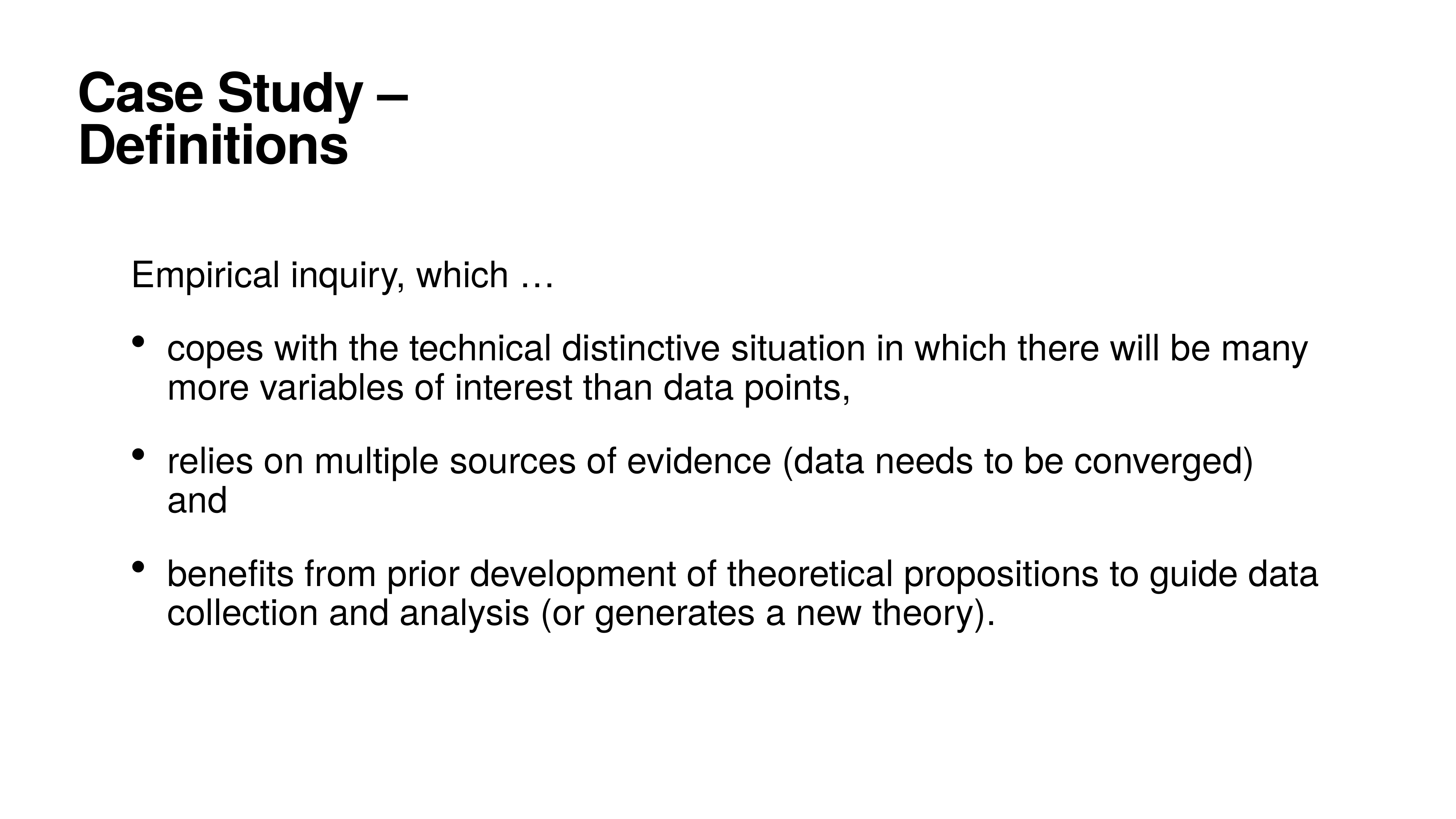

Case Study – Definitions
Empirical inquiry, which …
copes with the technical distinctive situation in which there will be many more variables of interest than data points,
relies on multiple sources of evidence (data needs to be converged) and
benefits from prior development of theoretical propositions to guide data collection and analysis (or generates a new theory).